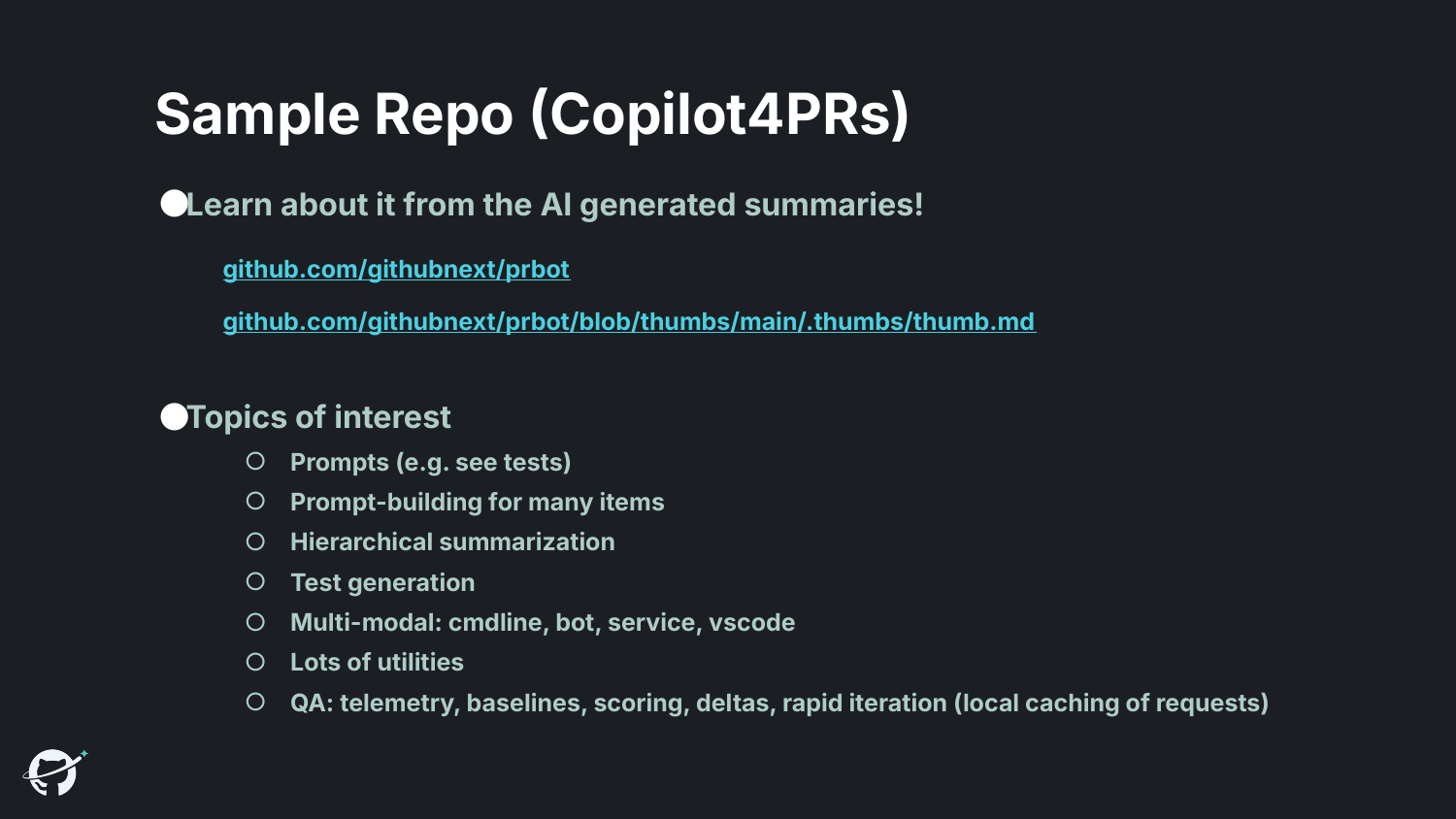

# Sample Repo (Copilot4PRs)
Learn about it from the AI generated summaries!

github.com/githubnext/prbot
github.com/githubnext/prbot/blob/thumbs/main/.thumbs/thumb.md

Topics of interest
Prompts (e.g. see tests)
Prompt-building for many items
Hierarchical summarization
Test generation
Multi-modal: cmdline, bot, service, vscode
Lots of utilities
QA: telemetry, baselines, scoring, deltas, rapid iteration (local caching of requests)